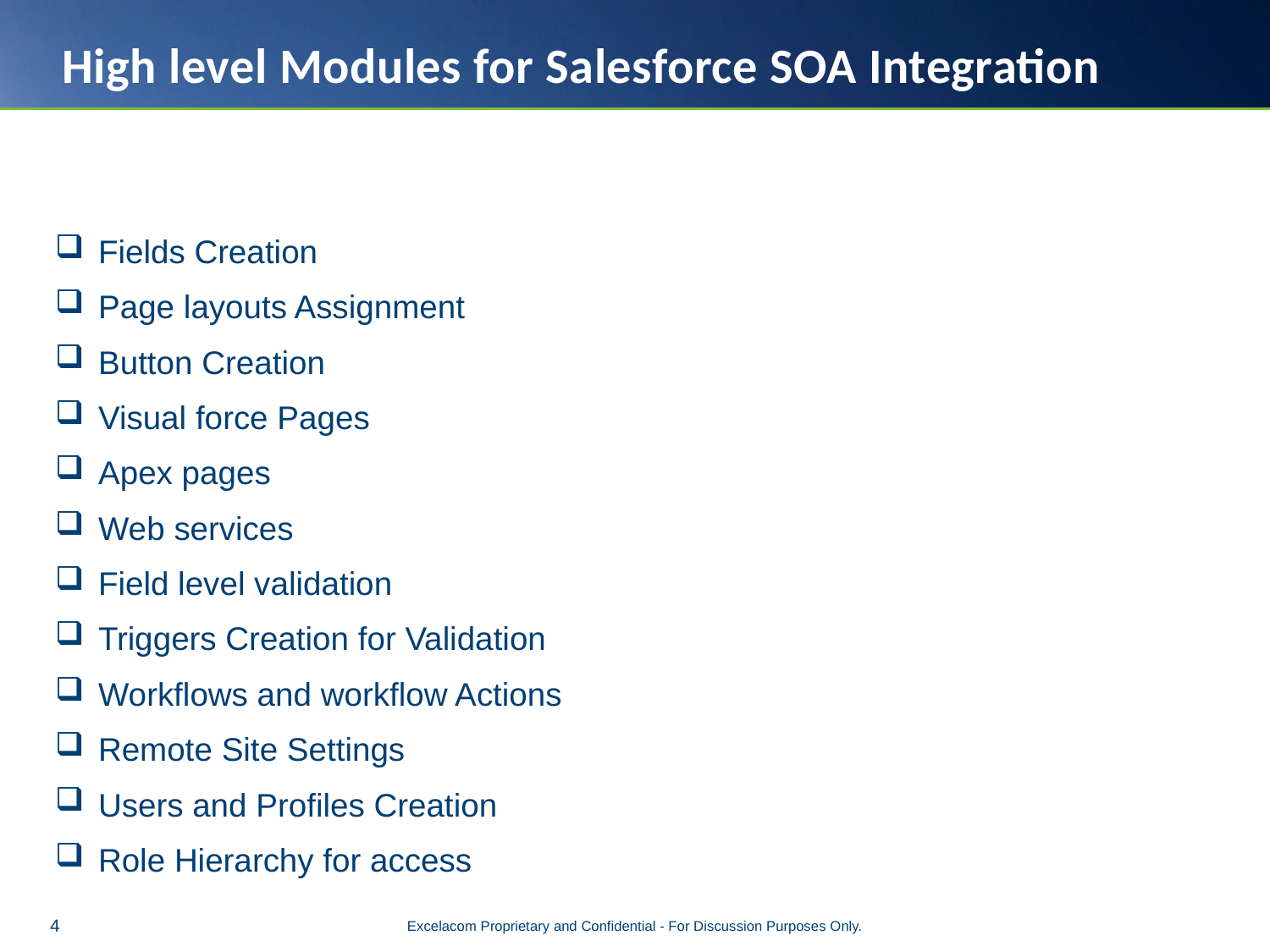

# High level Modules for Salesforce SOA Integration

Fields Creation
Page layouts Assignment
Button Creation
Visual force Pages
Apex pages
Web services
Field level validation
Triggers Creation for Validation
Workflows and workflow Actions
Remote Site Settings
Users and Profiles Creation
Role Hierarchy for access

Excelacom Proprietary and Confidential - For Discussion Purposes Only.
4